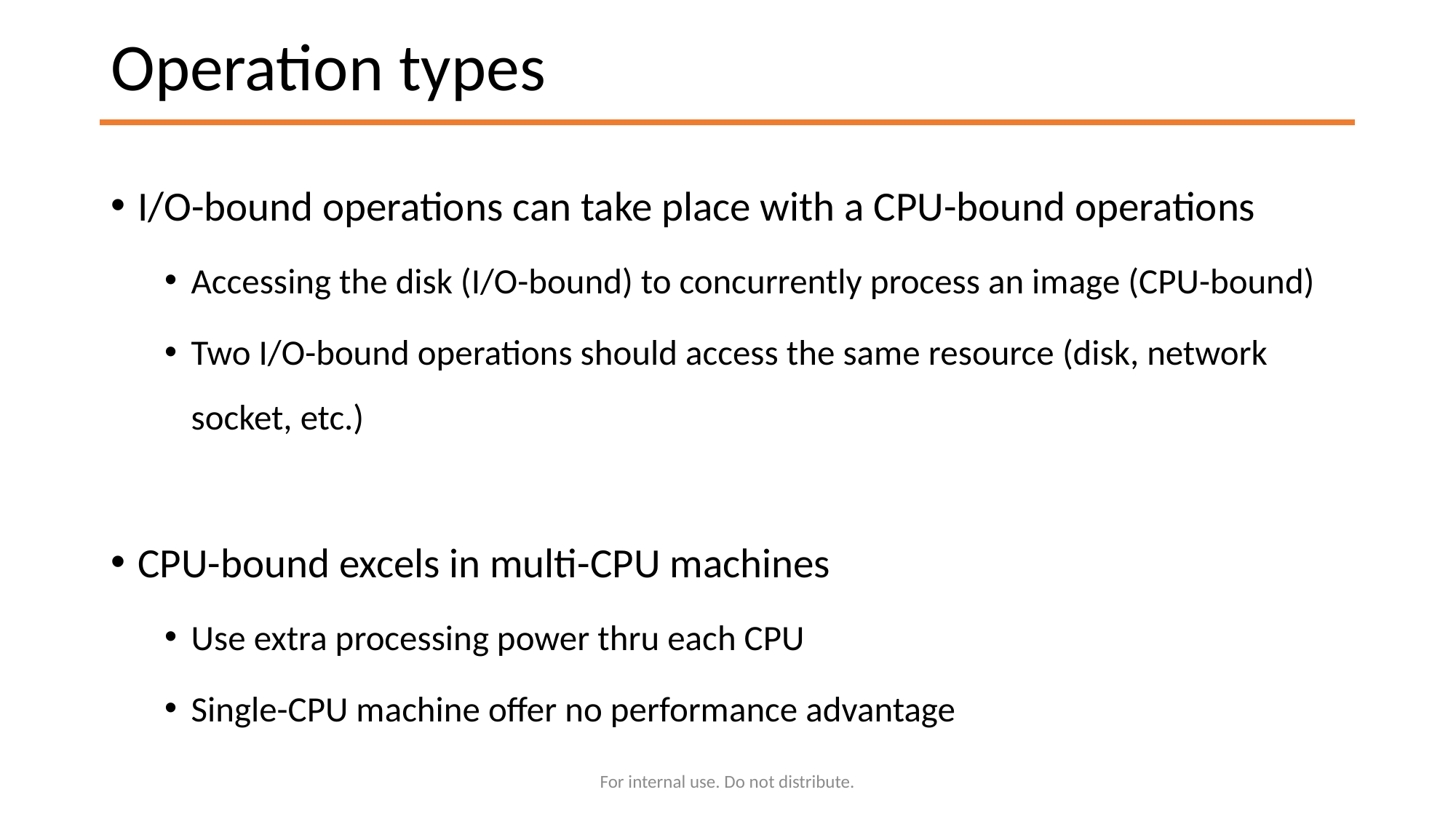

# Operation types
I/O-bound operations can take place with a CPU-bound operations
Accessing the disk (I/O-bound) to concurrently process an image (CPU-bound)
Two I/O-bound operations should access the same resource (disk, network socket, etc.)

CPU-bound excels in multi-CPU machines
Use extra processing power thru each CPU
Single-CPU machine offer no performance advantage

For internal use. Do not distribute.